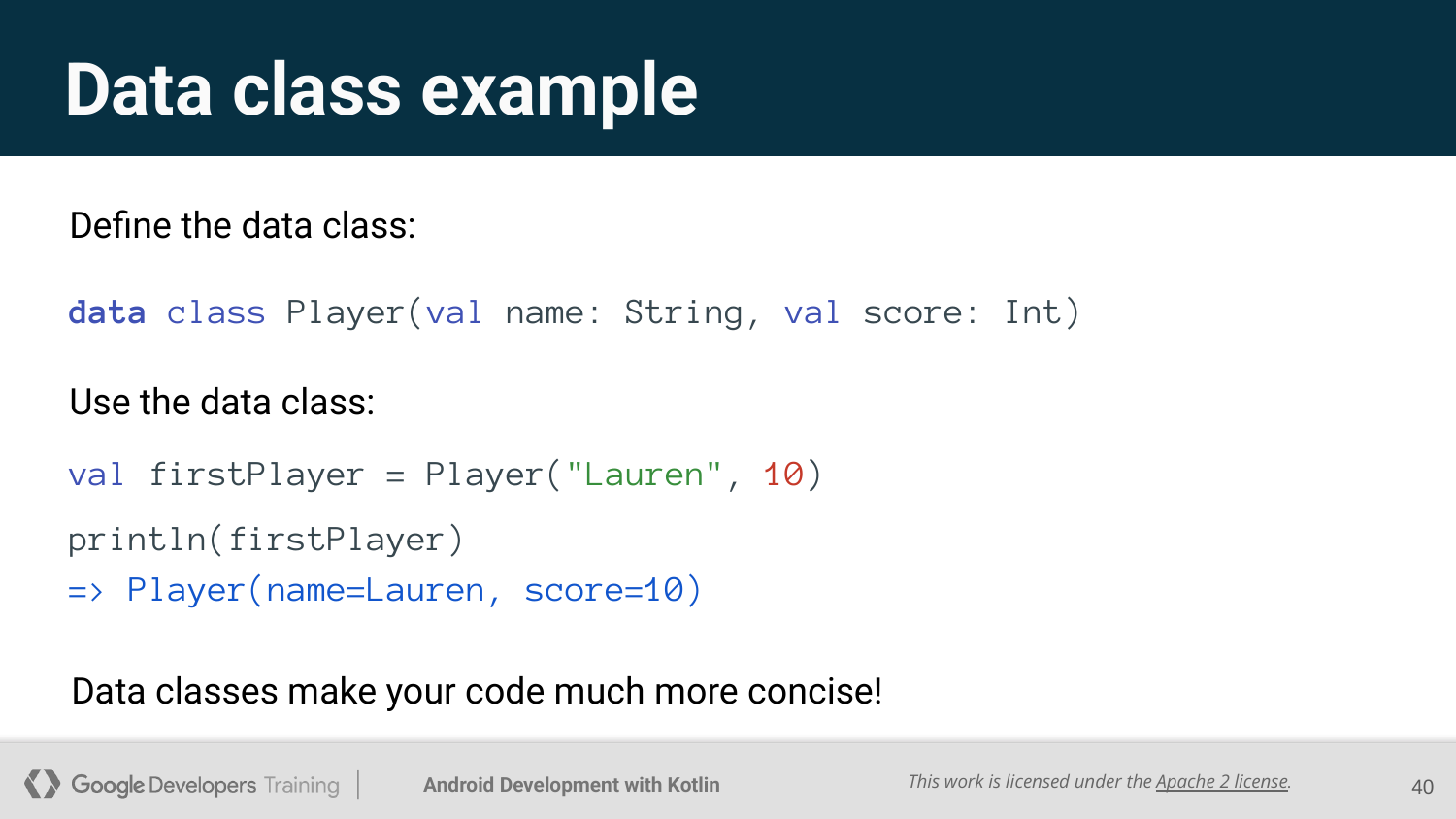

# Data class example
Define the data class:
data class Player(val name: String, val score: Int)

Use the data class:
val firstPlayer = Player("Lauren", 10)
println(firstPlayer)
=> Player(name=Lauren, score=10)

Data classes make your code much more concise!
40